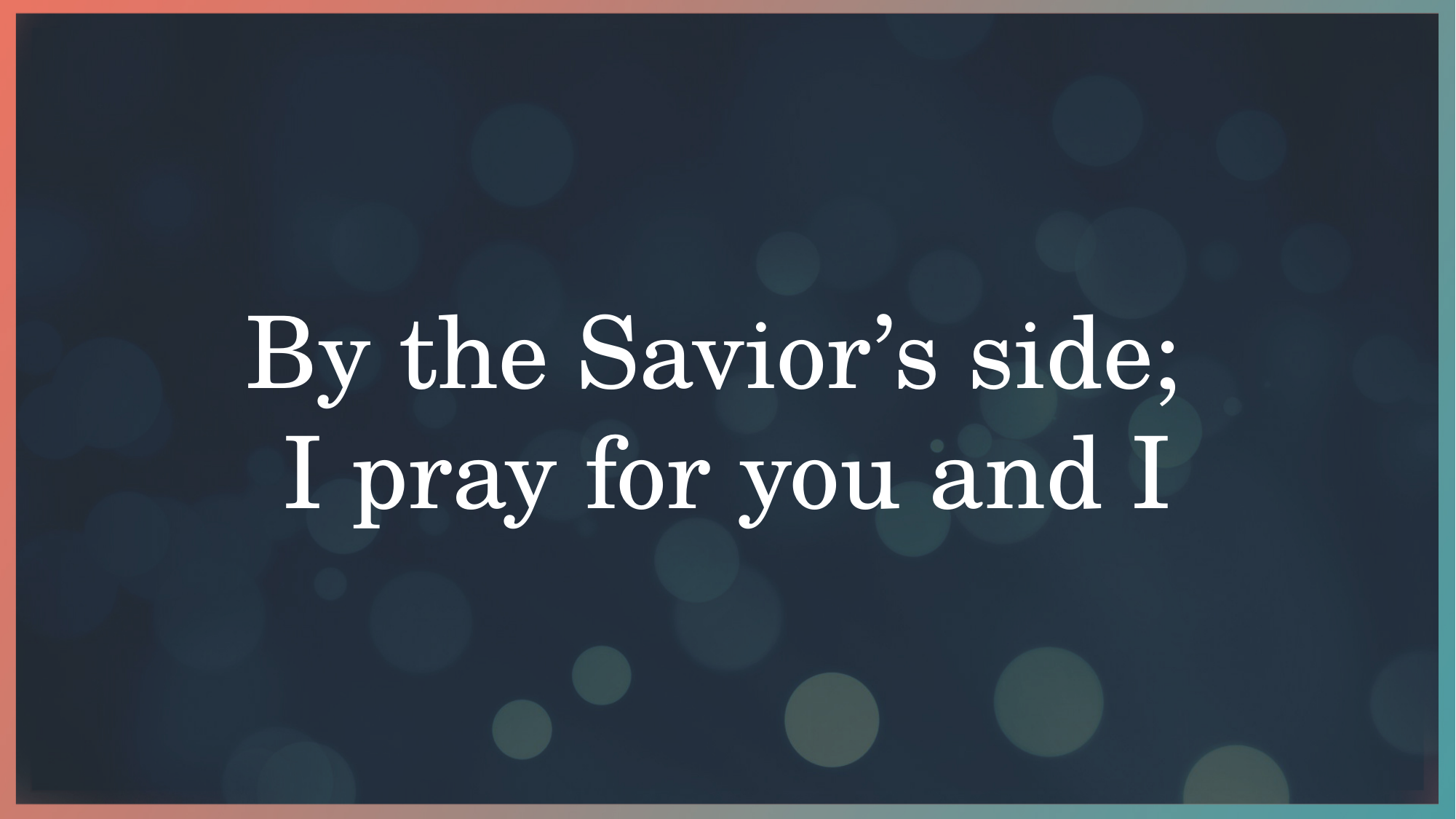

By the Savior’s side;
I pray for you and I